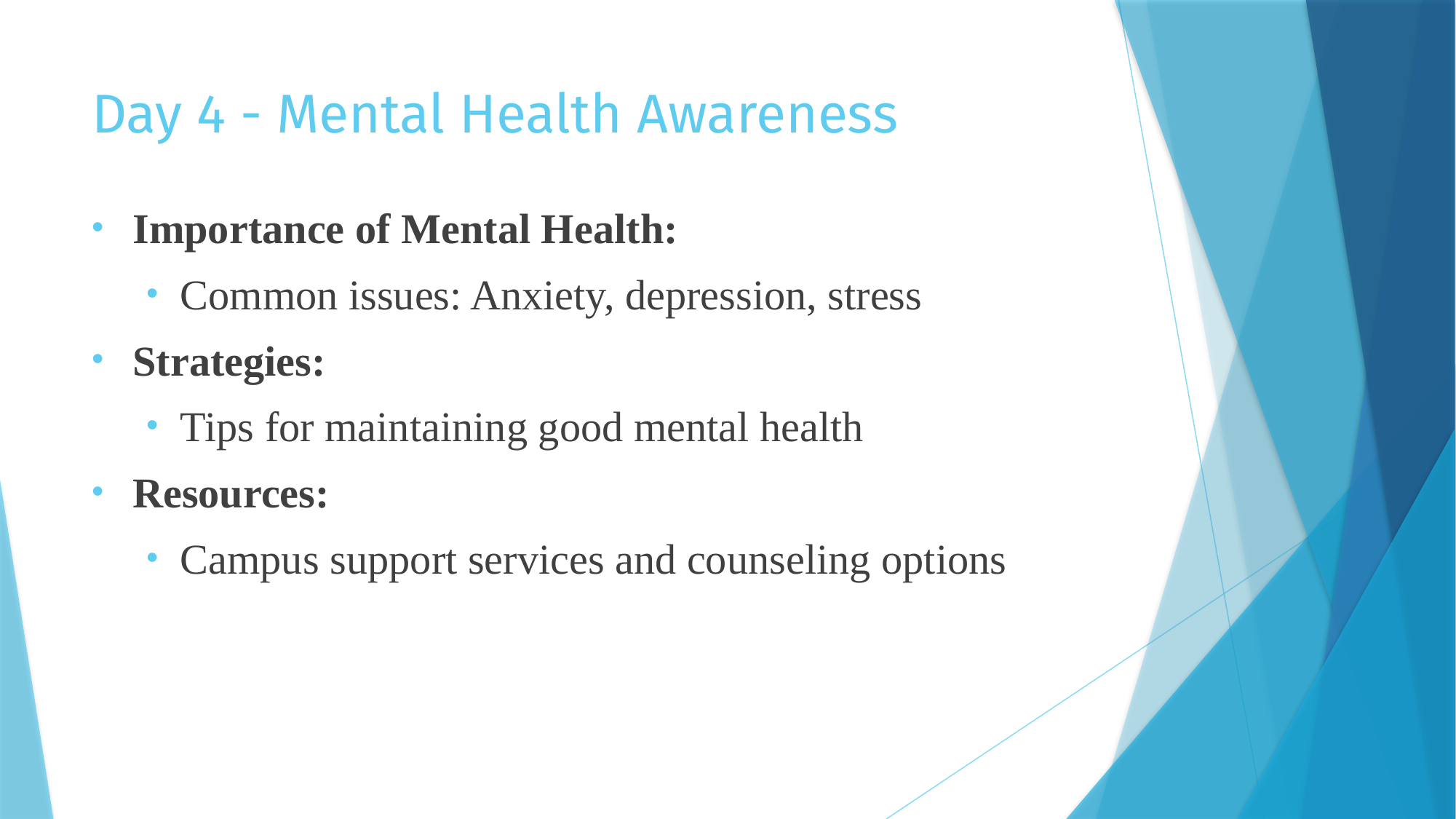

# Day 4 - Mental Health Awareness
Importance of Mental Health:
Common issues: Anxiety, depression, stress
Strategies:
Tips for maintaining good mental health
Resources:
Campus support services and counseling options